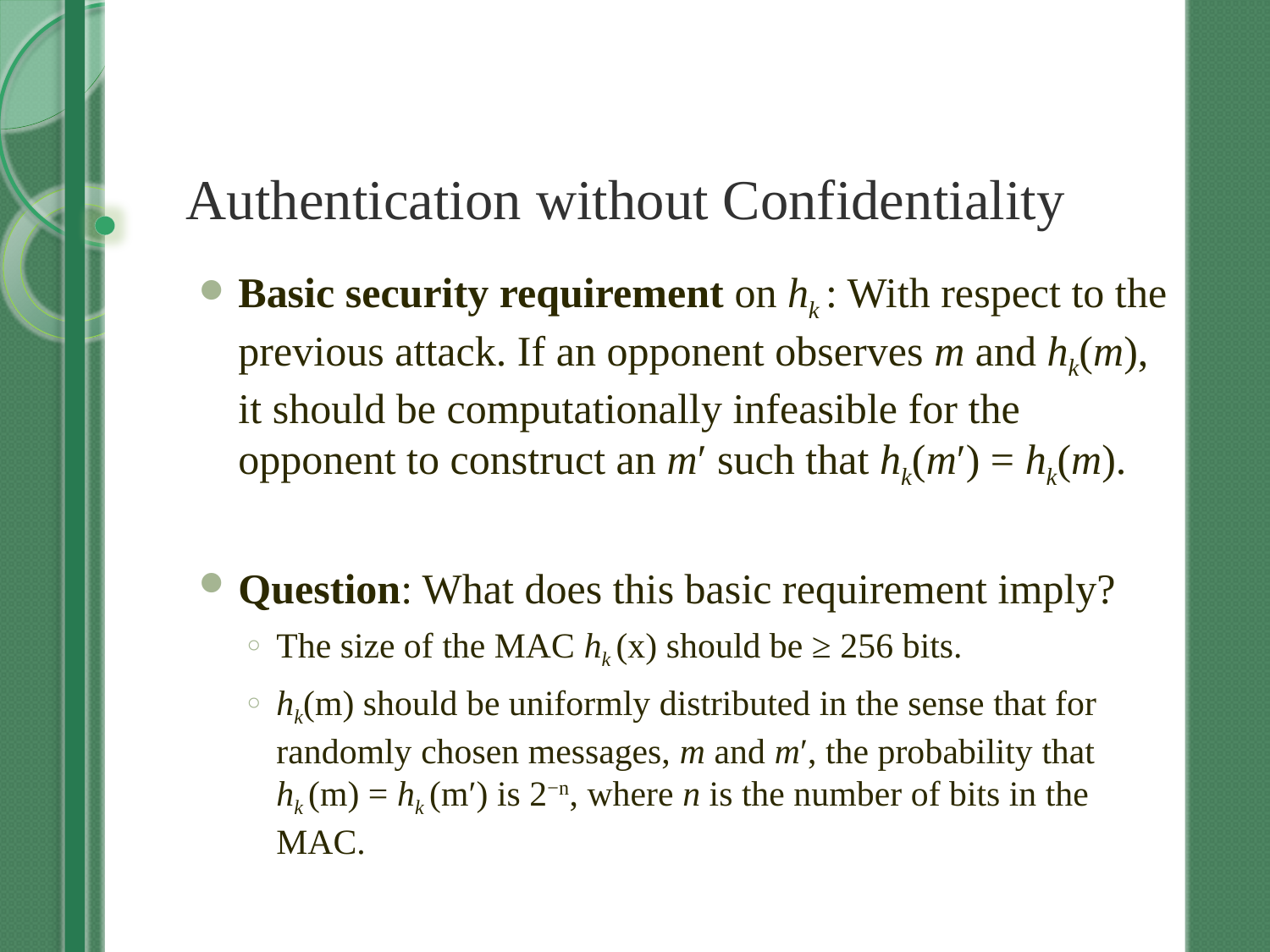

# Authentication without Confidentiality
Basic security requirement on hk : With respect to the previous attack. If an opponent observes m and hk(m), it should be computationally infeasible for the opponent to construct an m′ such that hk(m′) = hk(m).

Question: What does this basic requirement imply?
The size of the MAC hk (x) should be ≥ 256 bits.
hk(m) should be uniformly distributed in the sense that for randomly chosen messages, m and m′, the probability that       hk (m) = hk (m′) is 2−n, where n is the number of bits in the MAC.